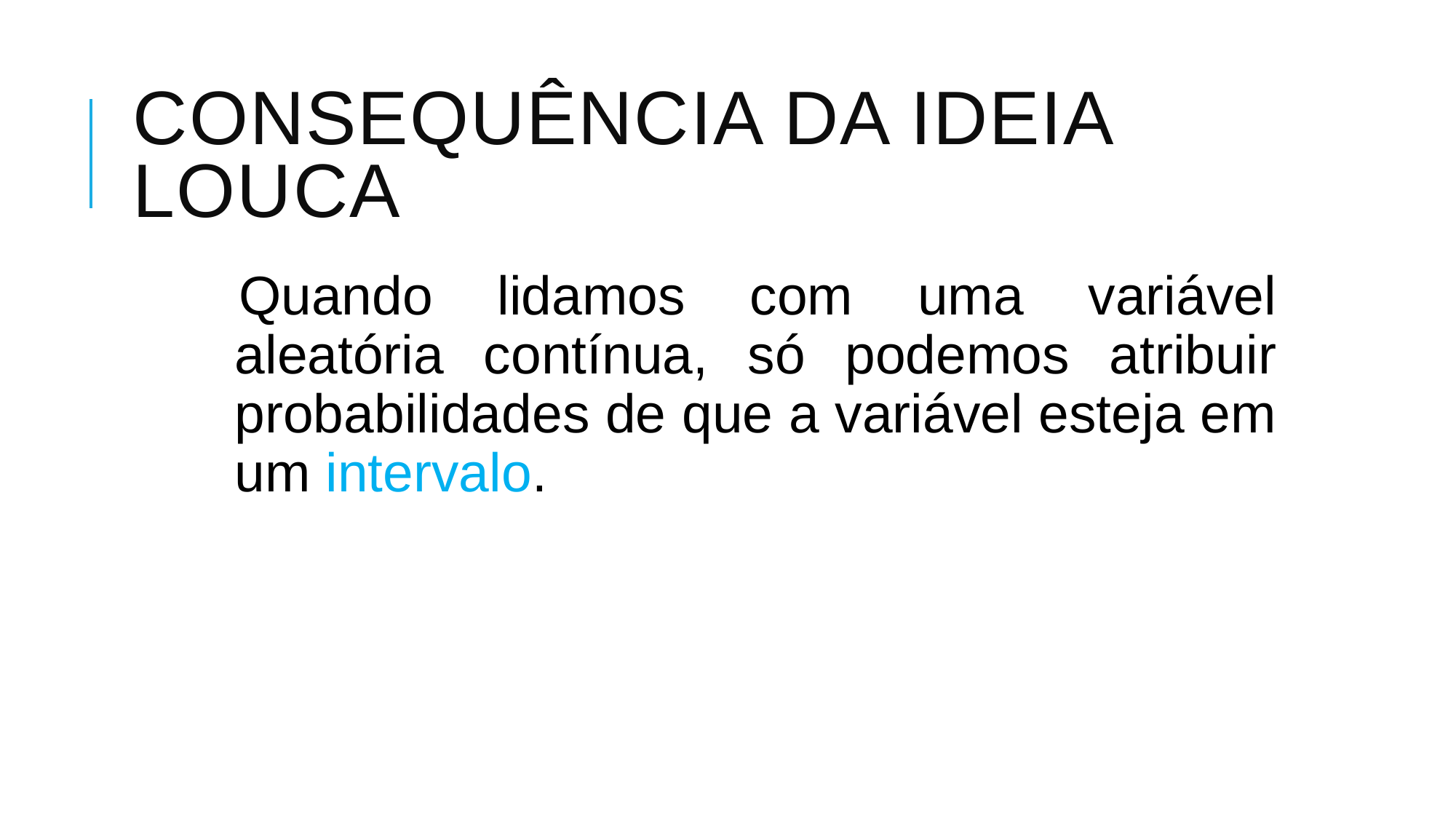

# Consequência da ideia louca
Quando lidamos com uma variável aleatória contínua, só podemos atribuir probabilidades de que a variável esteja em um intervalo.